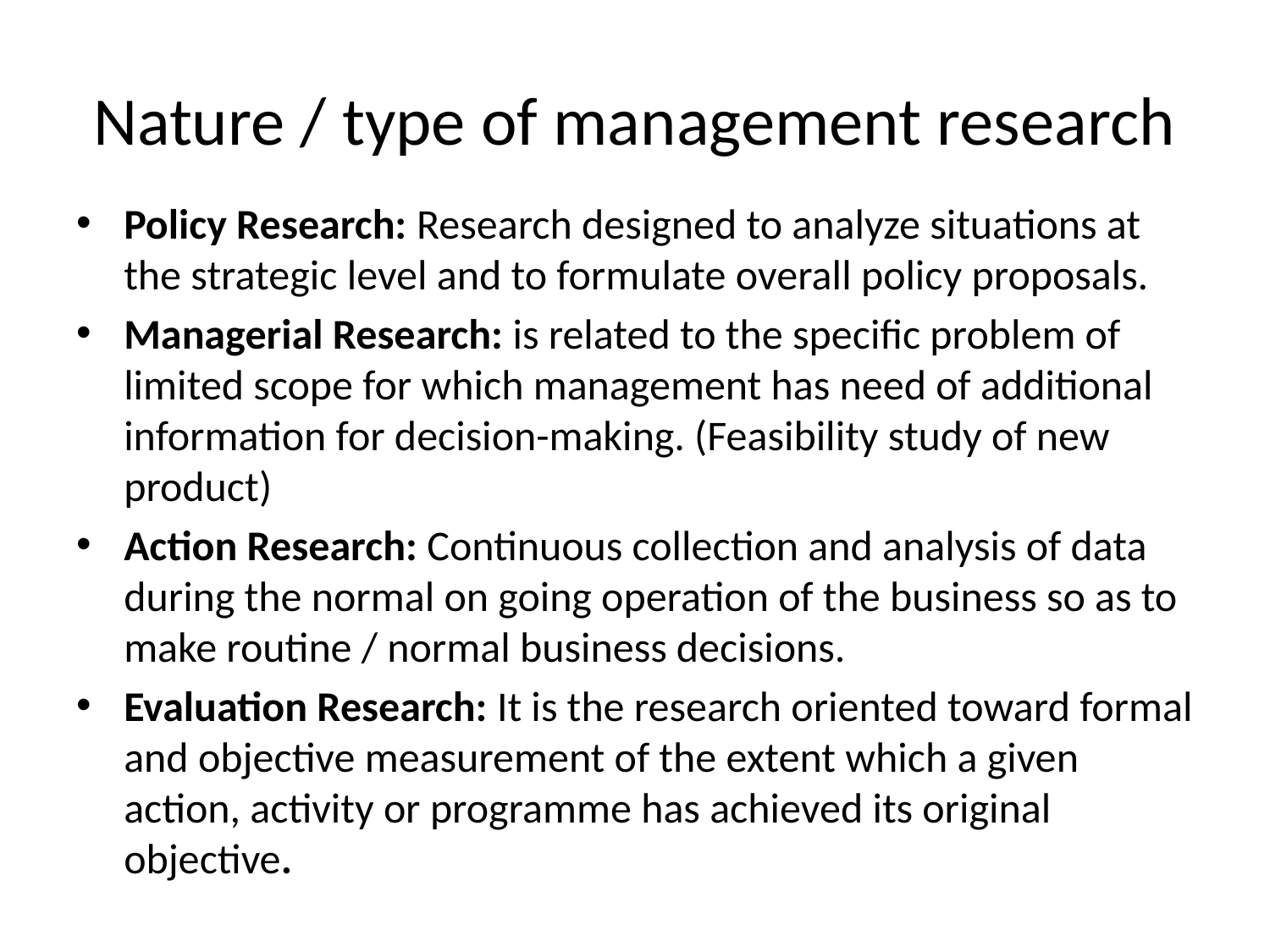

# Nature / type of management research
Policy Research: Research designed to analyze situations at the strategic level and to formulate overall policy proposals.
Managerial Research: is related to the specific problem of limited scope for which management has need of additional information for decision-making. (Feasibility study of new product)
Action Research: Continuous collection and analysis of data during the normal on going operation of the business so as to make routine / normal business decisions.
Evaluation Research: It is the research oriented toward formal and objective measurement of the extent which a given action, activity or programme has achieved its original objective.